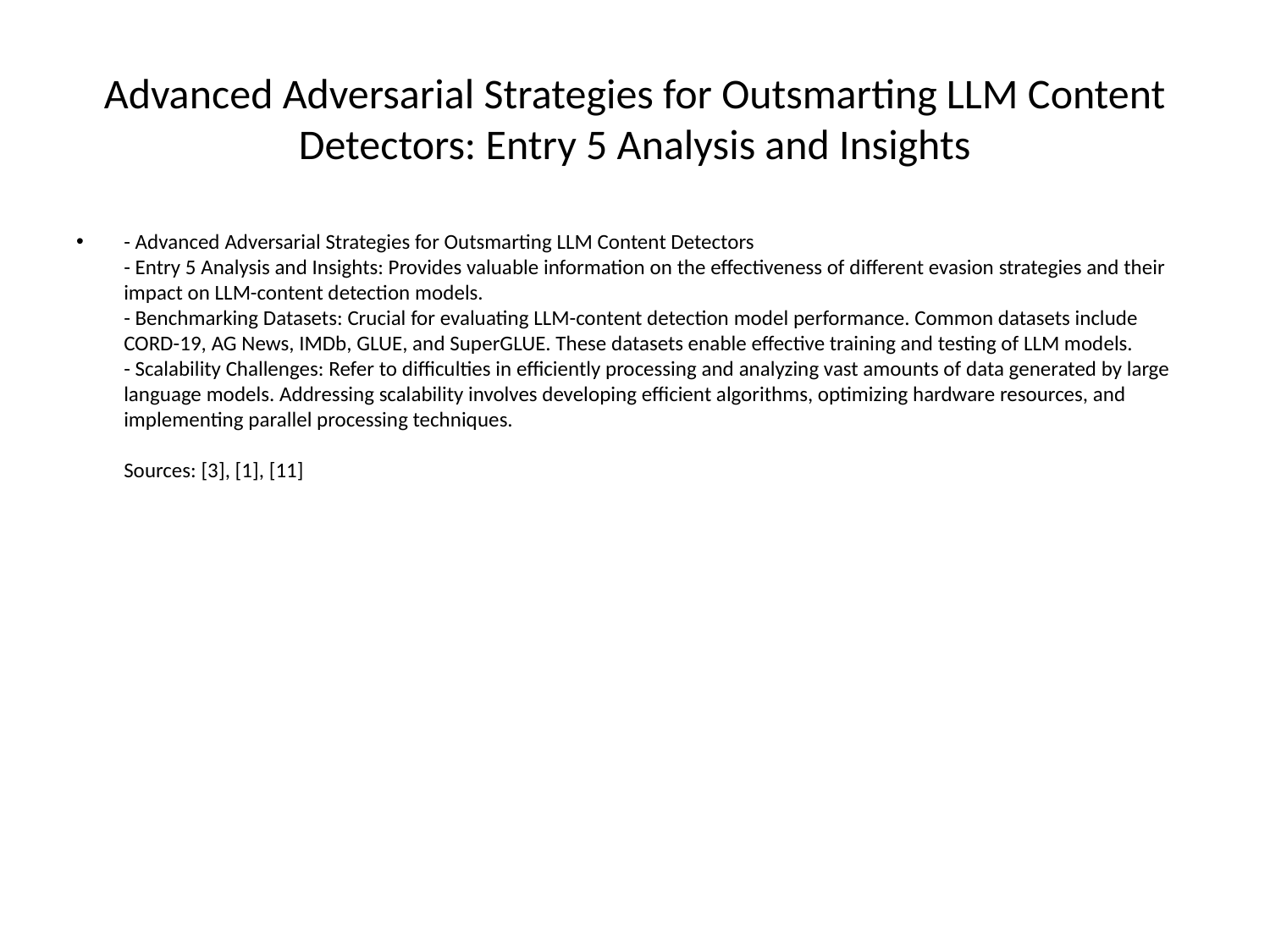

# Advanced Adversarial Strategies for Outsmarting LLM Content Detectors: Entry 5 Analysis and Insights
- Advanced Adversarial Strategies for Outsmarting LLM Content Detectors
- Entry 5 Analysis and Insights: Provides valuable information on the effectiveness of different evasion strategies and their impact on LLM-content detection models.
- Benchmarking Datasets: Crucial for evaluating LLM-content detection model performance. Common datasets include CORD-19, AG News, IMDb, GLUE, and SuperGLUE. These datasets enable effective training and testing of LLM models.
- Scalability Challenges: Refer to difficulties in efficiently processing and analyzing vast amounts of data generated by large language models. Addressing scalability involves developing efficient algorithms, optimizing hardware resources, and implementing parallel processing techniques.
Sources: [3], [1], [11]